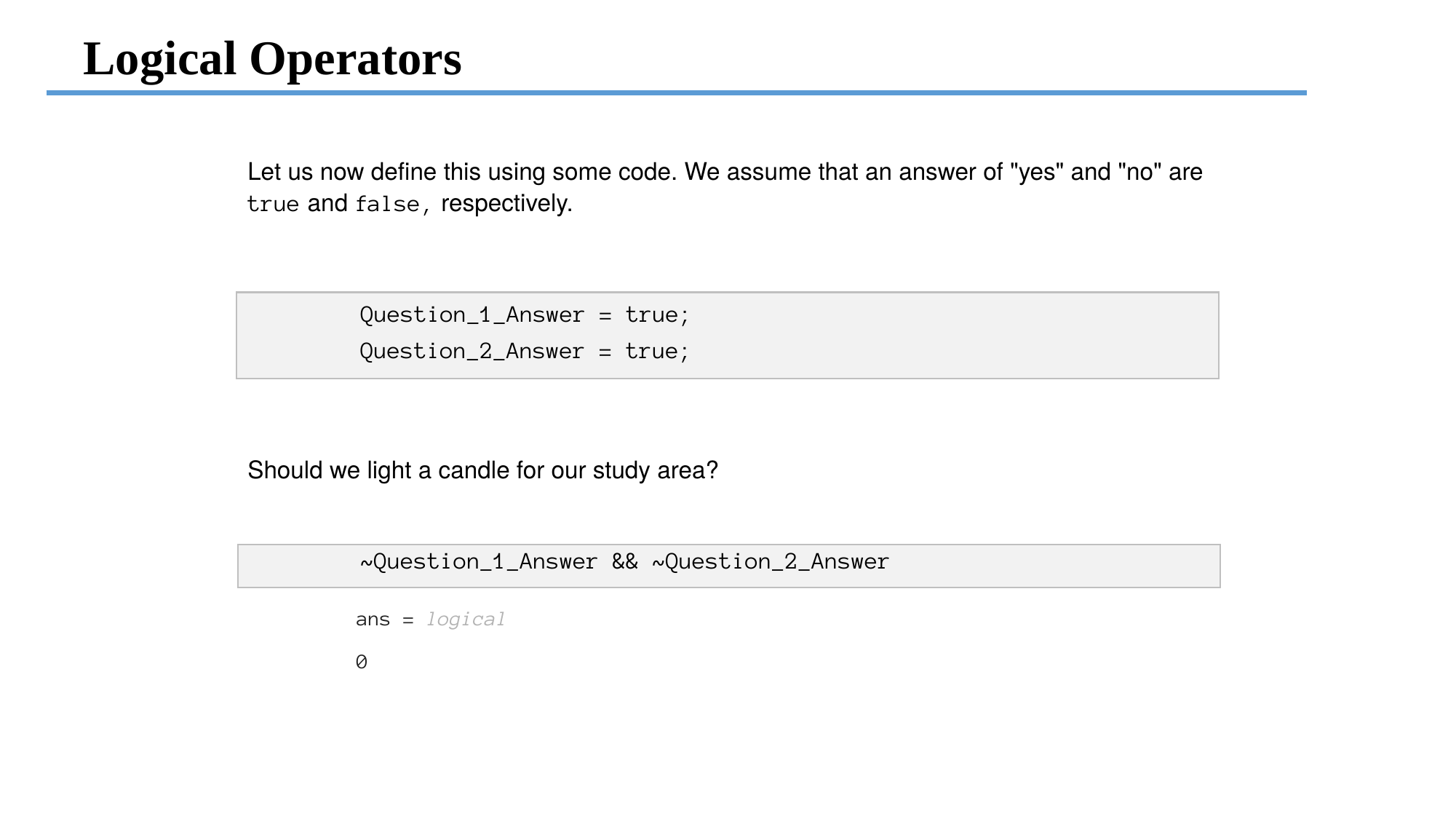

Logical Operators
Let us now define this using some code. We assume that an answer of "yes" and "no" are true and false, respectively.

	Question_1_Answer = true;
	Question_2_Answer = true;

Should we light a candle for our study area?

	~Question_1_Answer && ~Question_2_Answer
	ans = logical
   	0